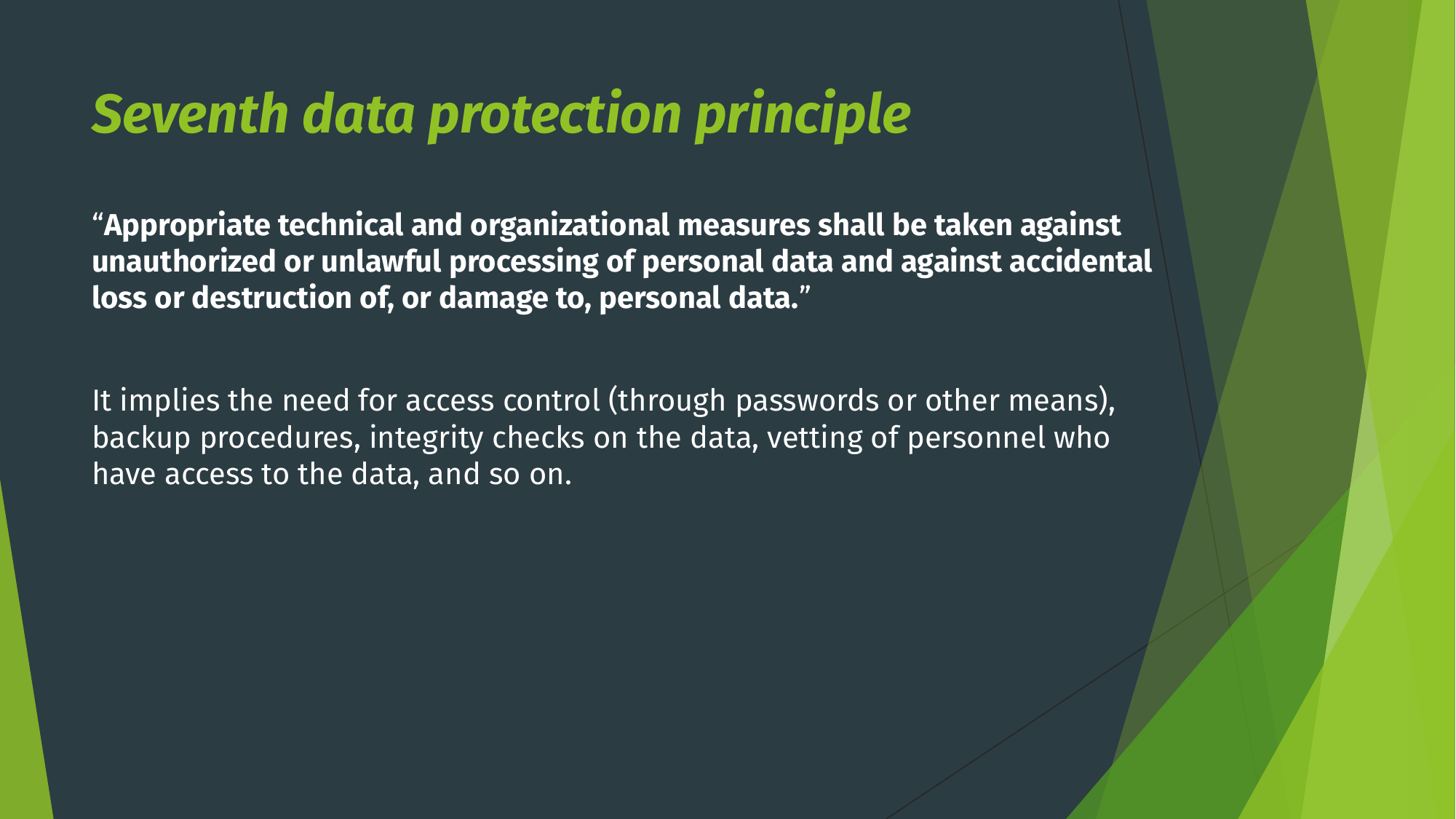

# Seventh data protection principle
“Appropriate technical and organizational measures shall be taken against unauthorized or unlawful processing of personal data and against accidental loss or destruction of, or damage to, personal data.”

It implies the need for access control (through passwords or other means), backup procedures, integrity checks on the data, vetting of personnel who have access to the data, and so on.